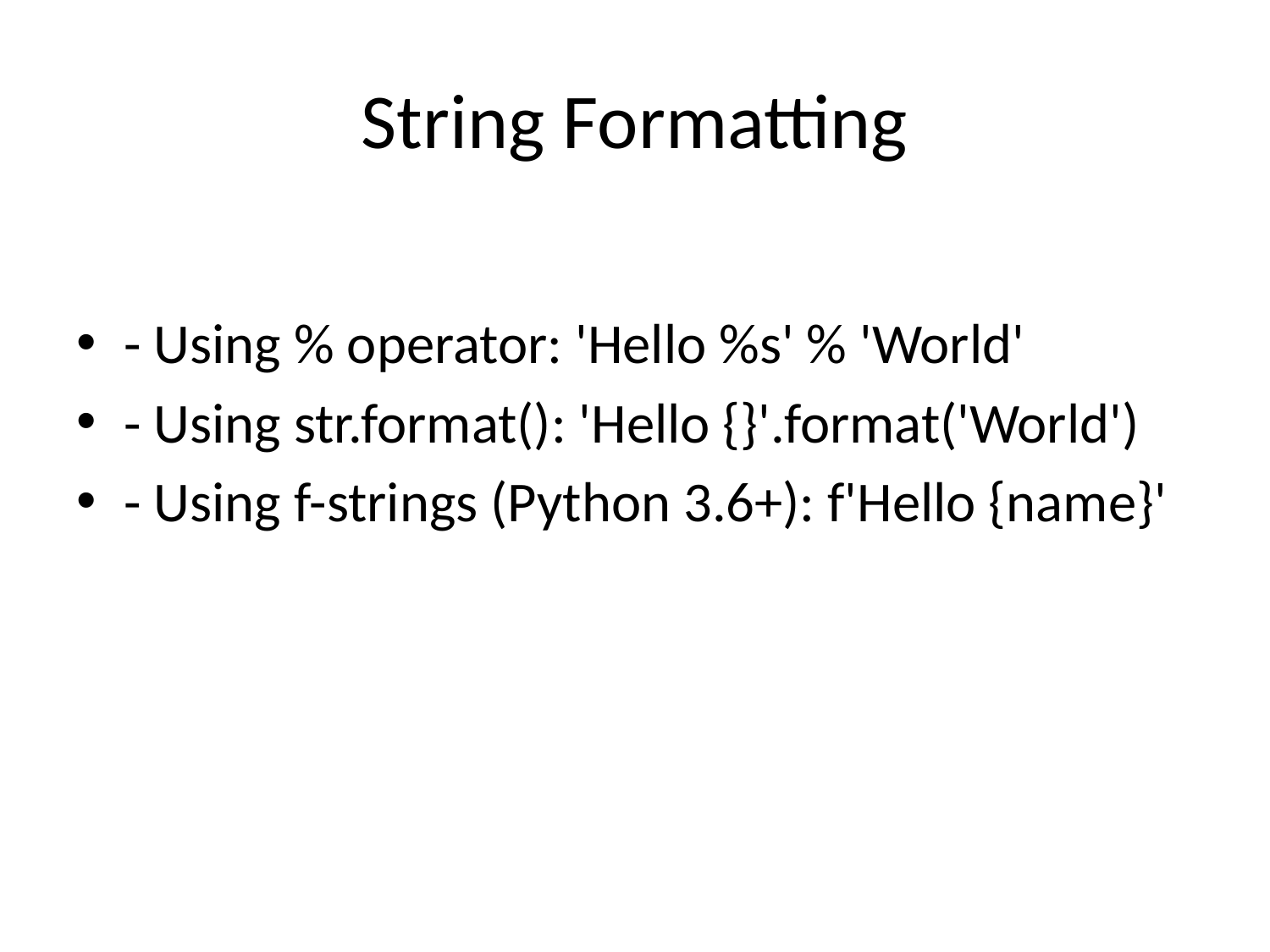

# String Formatting

- Using % operator: 'Hello %s' % 'World'
- Using str.format(): 'Hello {}'.format('World')
- Using f-strings (Python 3.6+): f'Hello {name}'